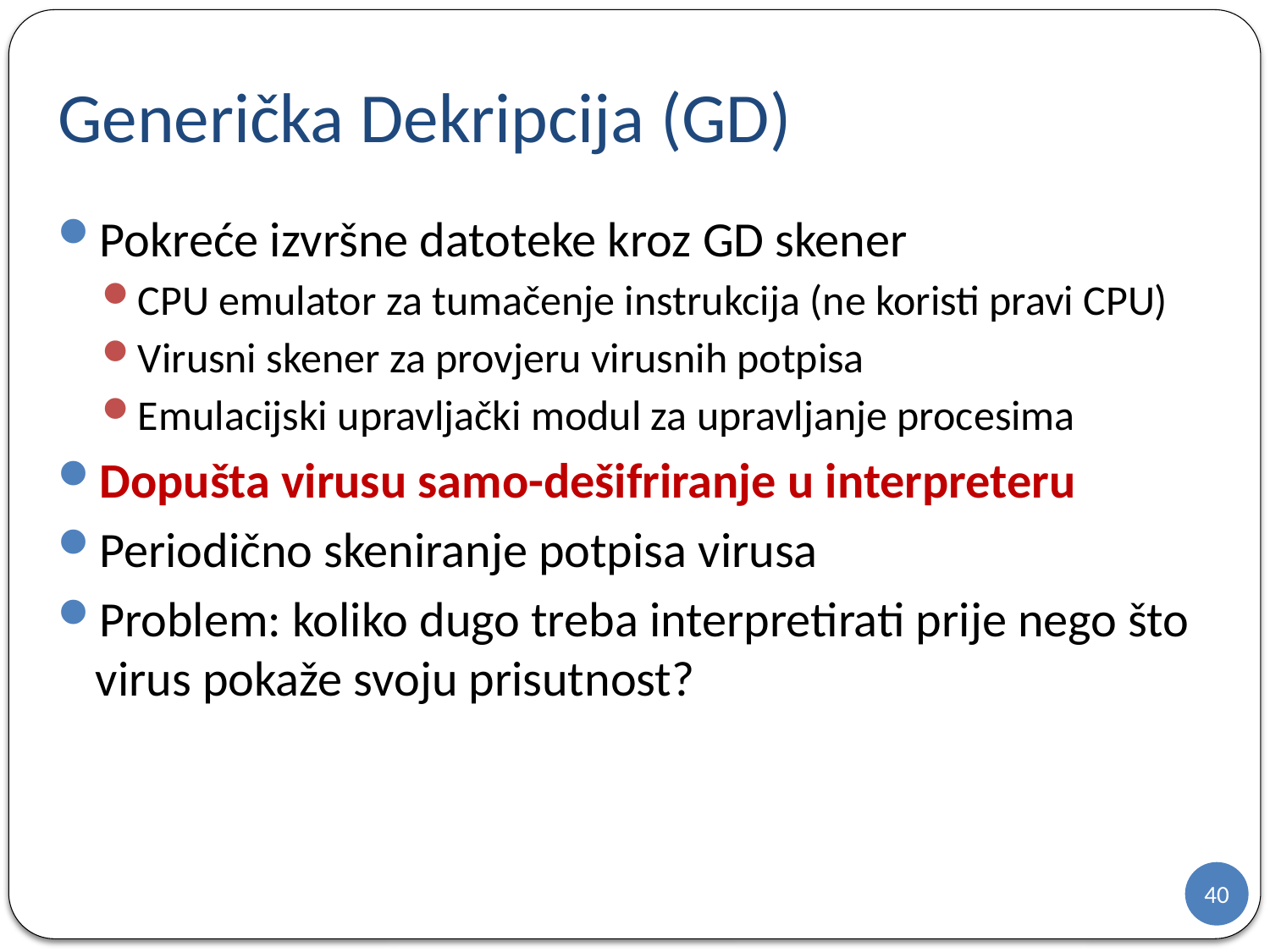

# Generička Dekripcija (GD)
Pokreće izvršne datoteke kroz GD skener
CPU emulator za tumačenje instrukcija (ne koristi pravi CPU)
Virusni skener za provjeru virusnih potpisa
Emulacijski upravljački modul za upravljanje procesima
Dopušta virusu samo-dešifriranje u interpreteru
Periodično skeniranje potpisa virusa
Problem: koliko dugo treba interpretirati prije nego što virus pokaže svoju prisutnost?
40